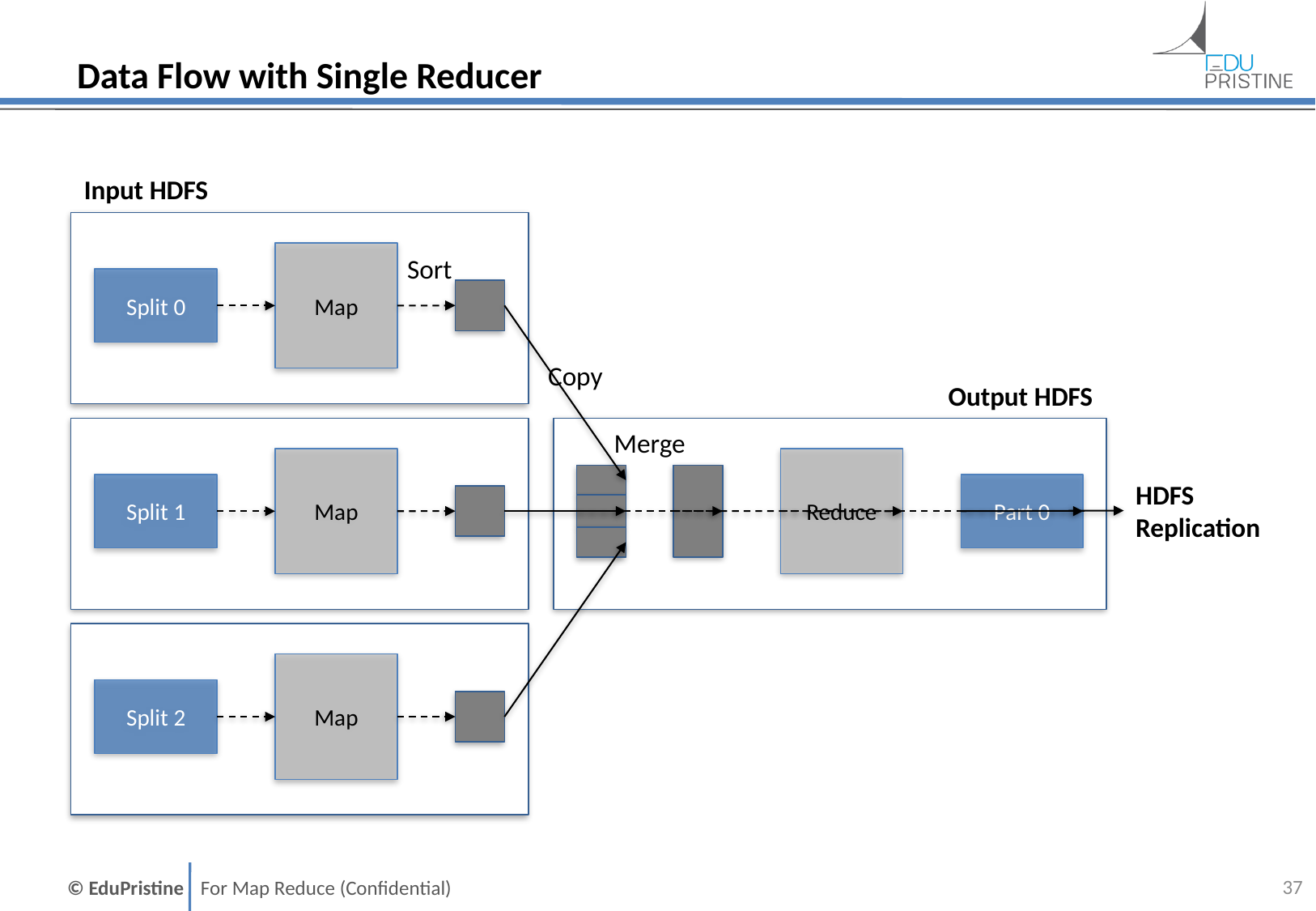

# Data Flow with Single Reducer
Input HDFS

Map
Sort
Split 0

Copy
Output HDFS

Merge
Map
Reduce

HDFS
Replication
Split 1
Part 0

Map
Split 2

37